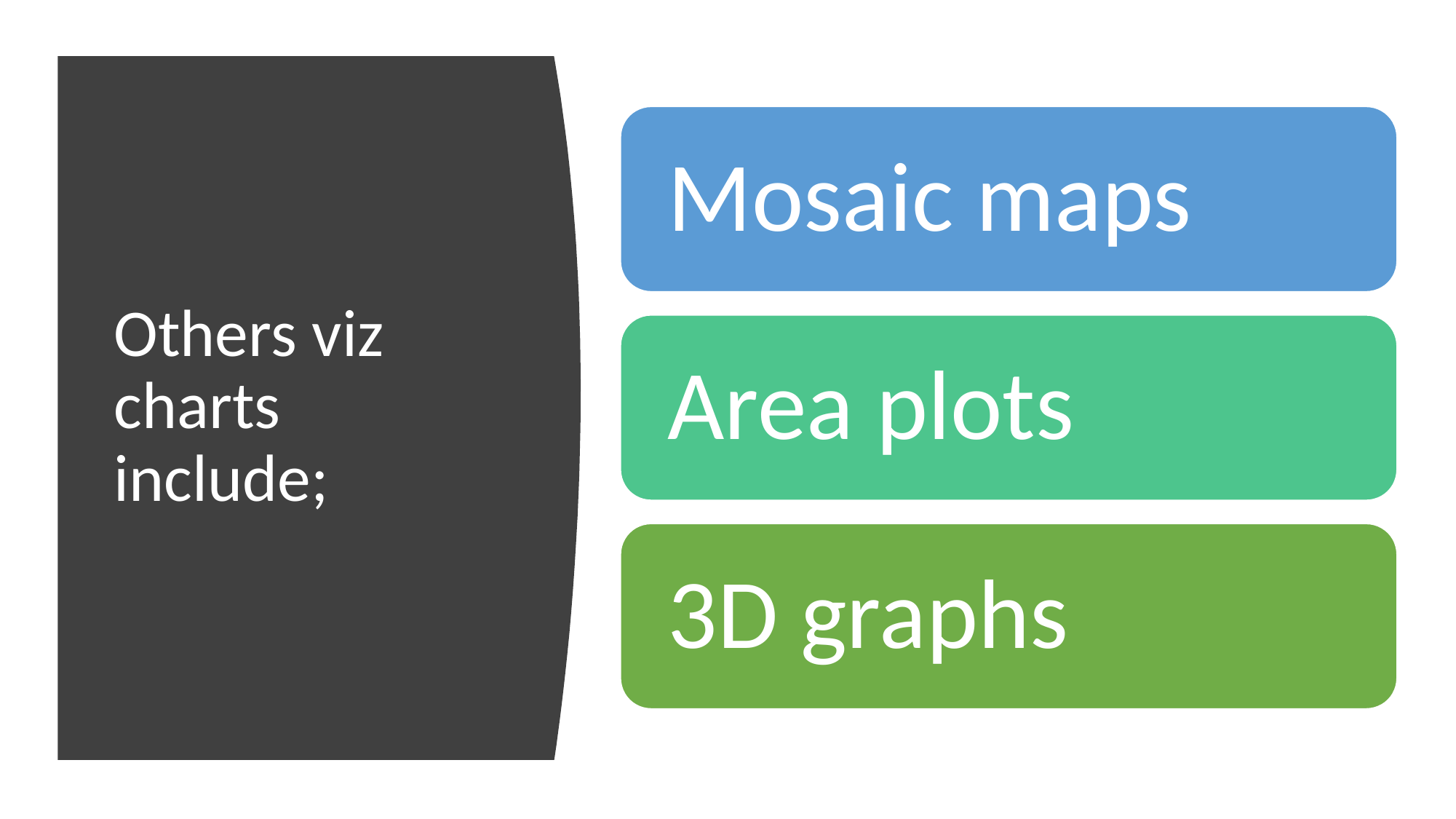

Mosaic maps
Area plots
3D graphs

# Others viz charts include;